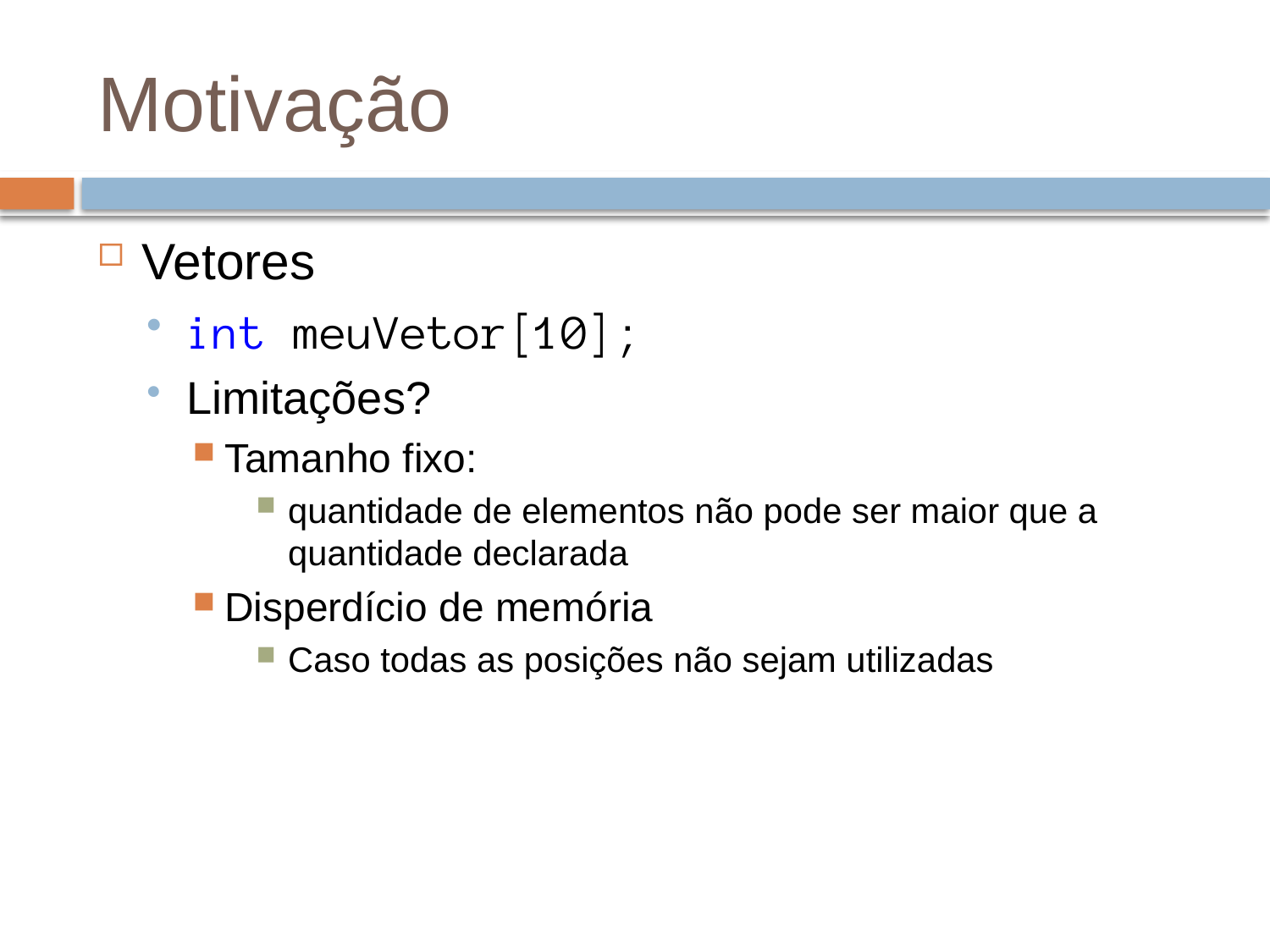

# Motivação
Vetores
int meuVetor[10];
Limitações?
Tamanho fixo:
quantidade de elementos não pode ser maior que a quantidade declarada
Disperdício de memória
Caso todas as posições não sejam utilizadas